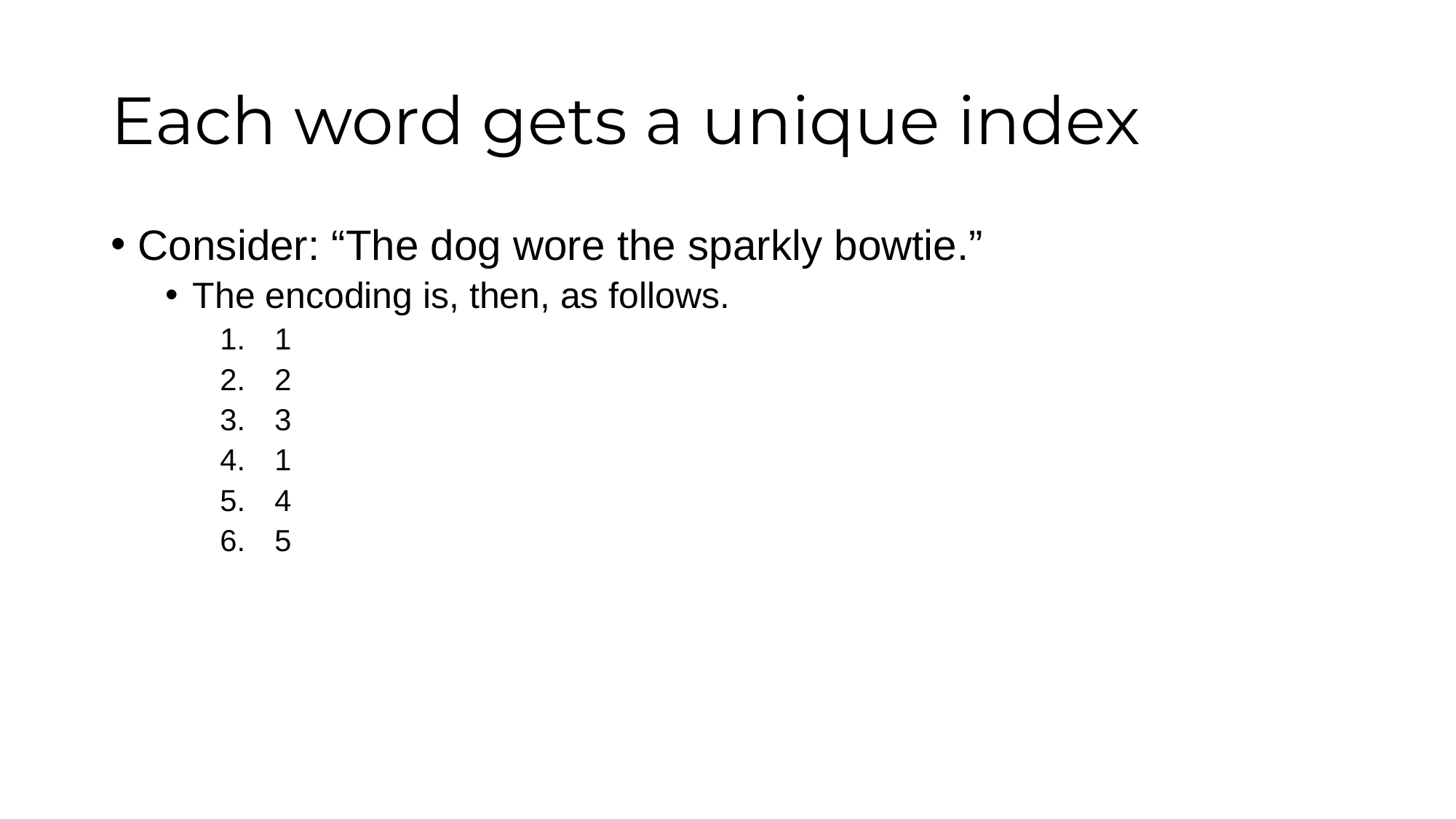

# Each word gets a unique index
Consider: “The dog wore the sparkly bowtie.”
The encoding is, then, as follows.
1
2
3
1
4
5